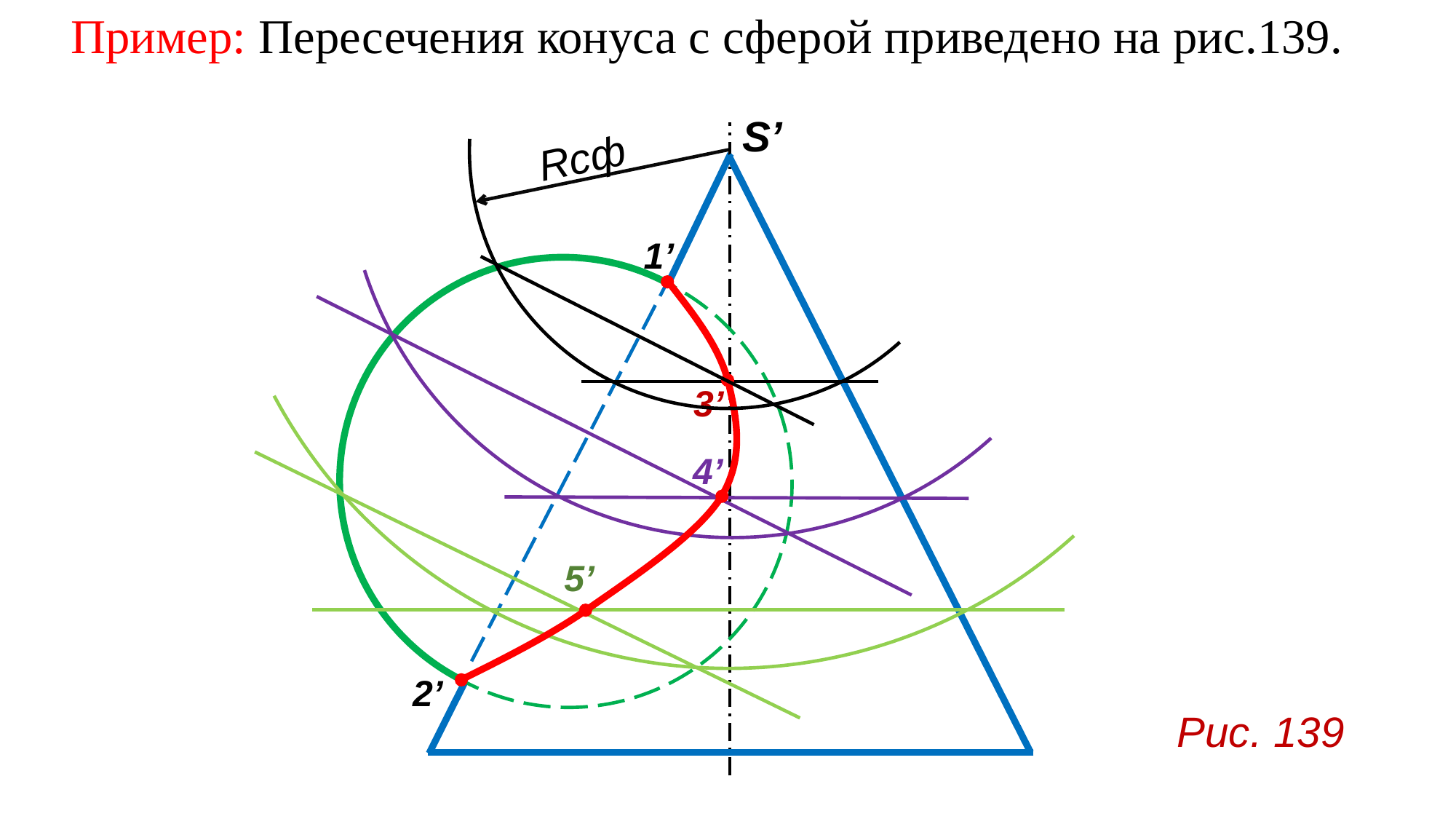

Пример: Пересечения конуса с сферой приведено на рис.139.

S’
Rcф
1’

3’

4’

5’

2’

Рис. 139